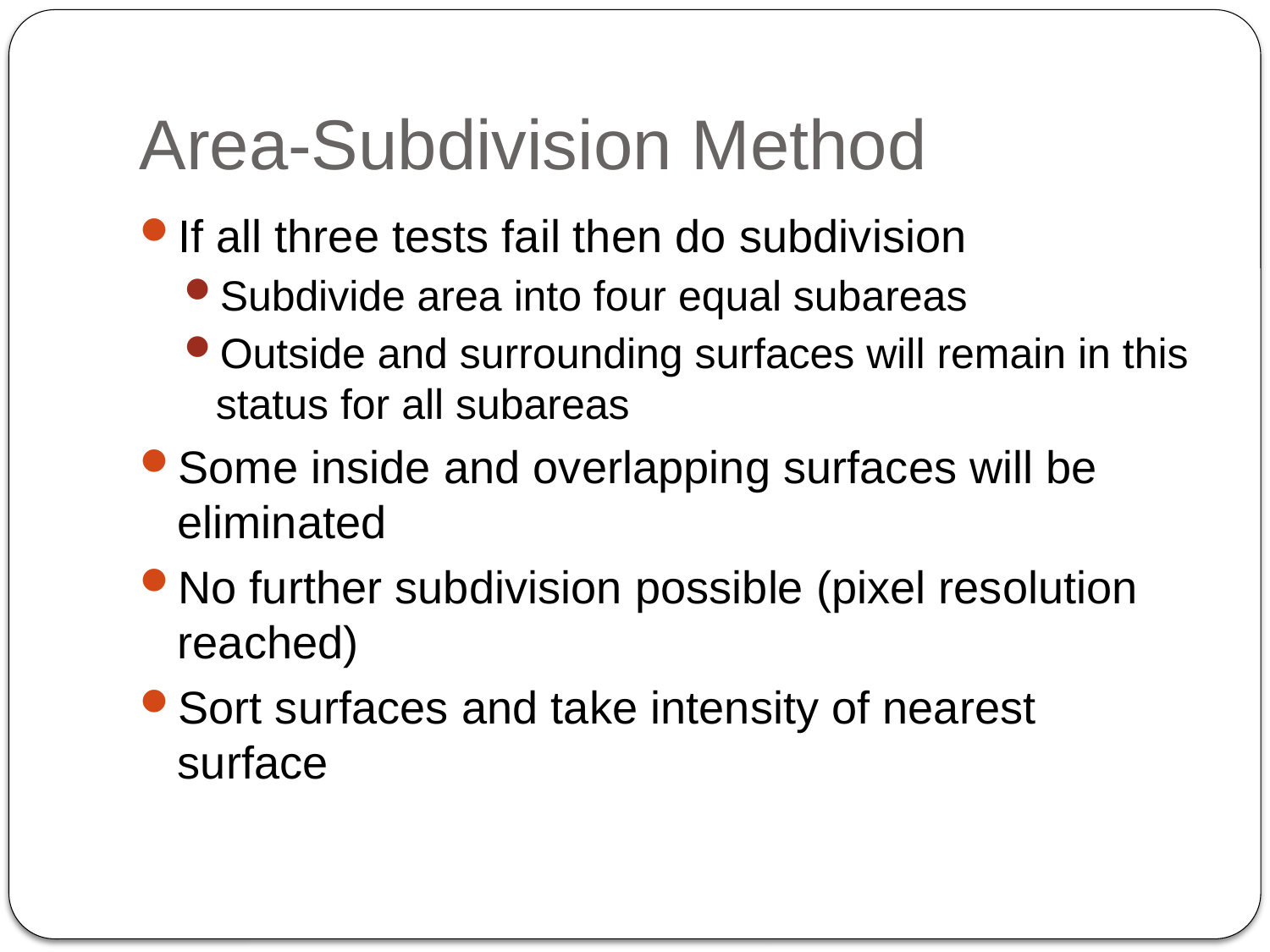

# Area-Subdivision Method
If all three tests fail then do subdivision
Subdivide area into four equal subareas
Outside and surrounding surfaces will remain in this status for all subareas
Some inside and overlapping surfaces will be eliminated
No further subdivision possible (pixel resolution reached)
Sort surfaces and take intensity of nearest surface